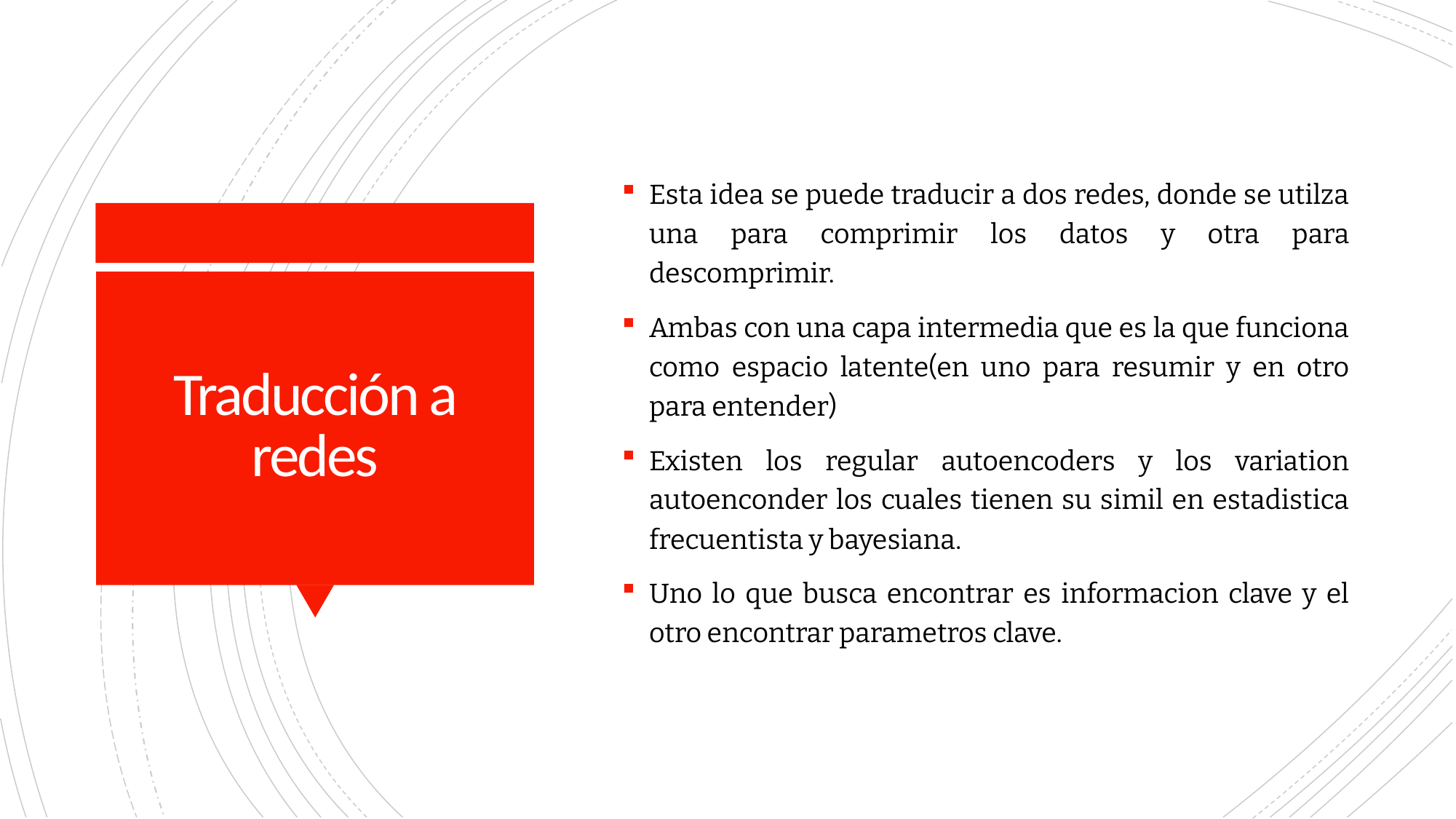

Esta idea se puede traducir a dos redes, donde se utilza una para comprimir los datos y otra para descomprimir.
Ambas con una capa intermedia que es la que funciona como espacio latente(en uno para resumir y en otro para entender)
Existen los regular autoencoders y los variation autoenconder los cuales tienen su simil en estadistica frecuentista y bayesiana.
Uno lo que busca encontrar es informacion clave y el otro encontrar parametros clave.
# Traducción a redes